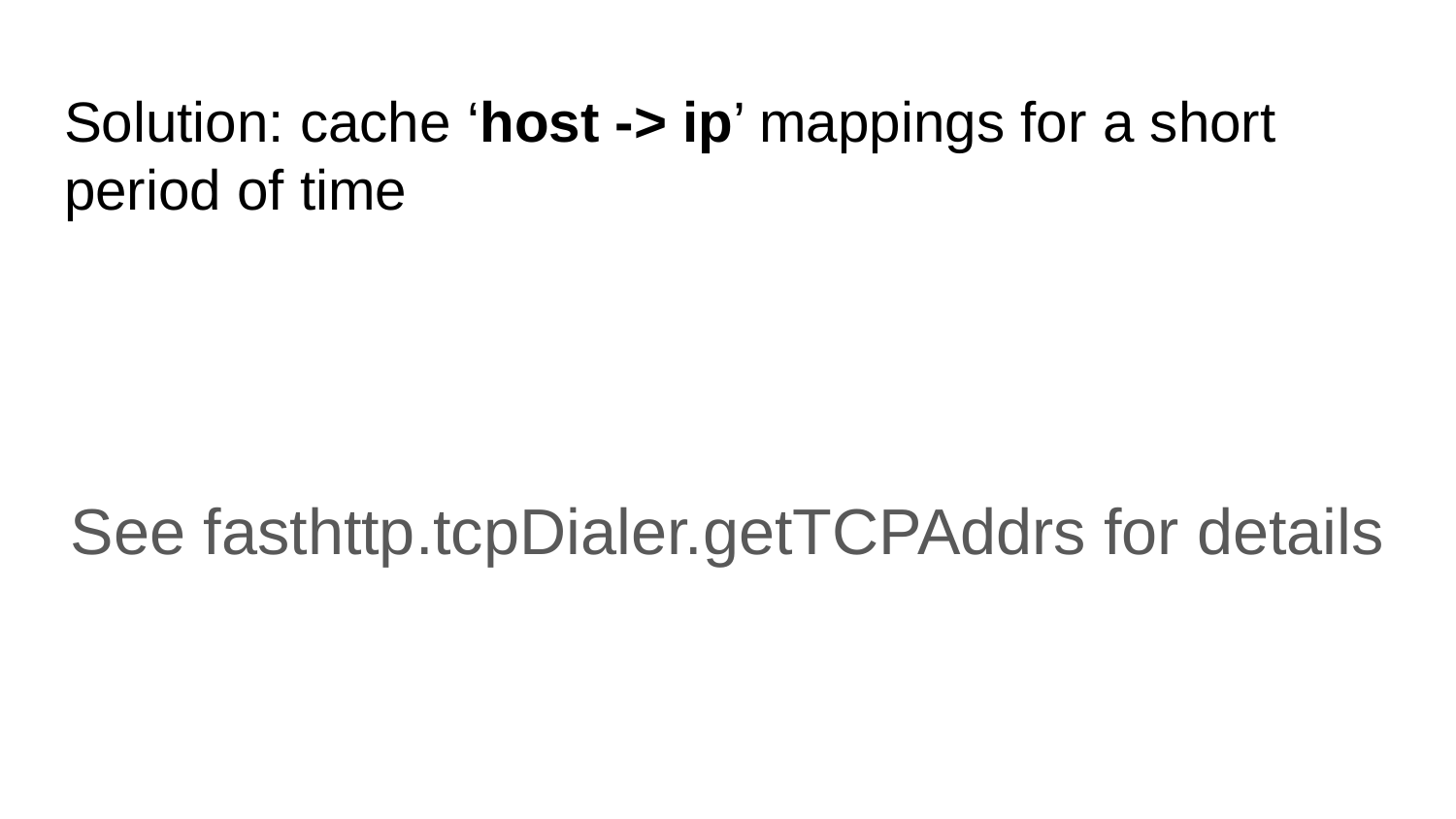

# Solution: cache ‘host -> ip’ mappings for a short period of time
See fasthttp.tcpDialer.getTCPAddrs for details